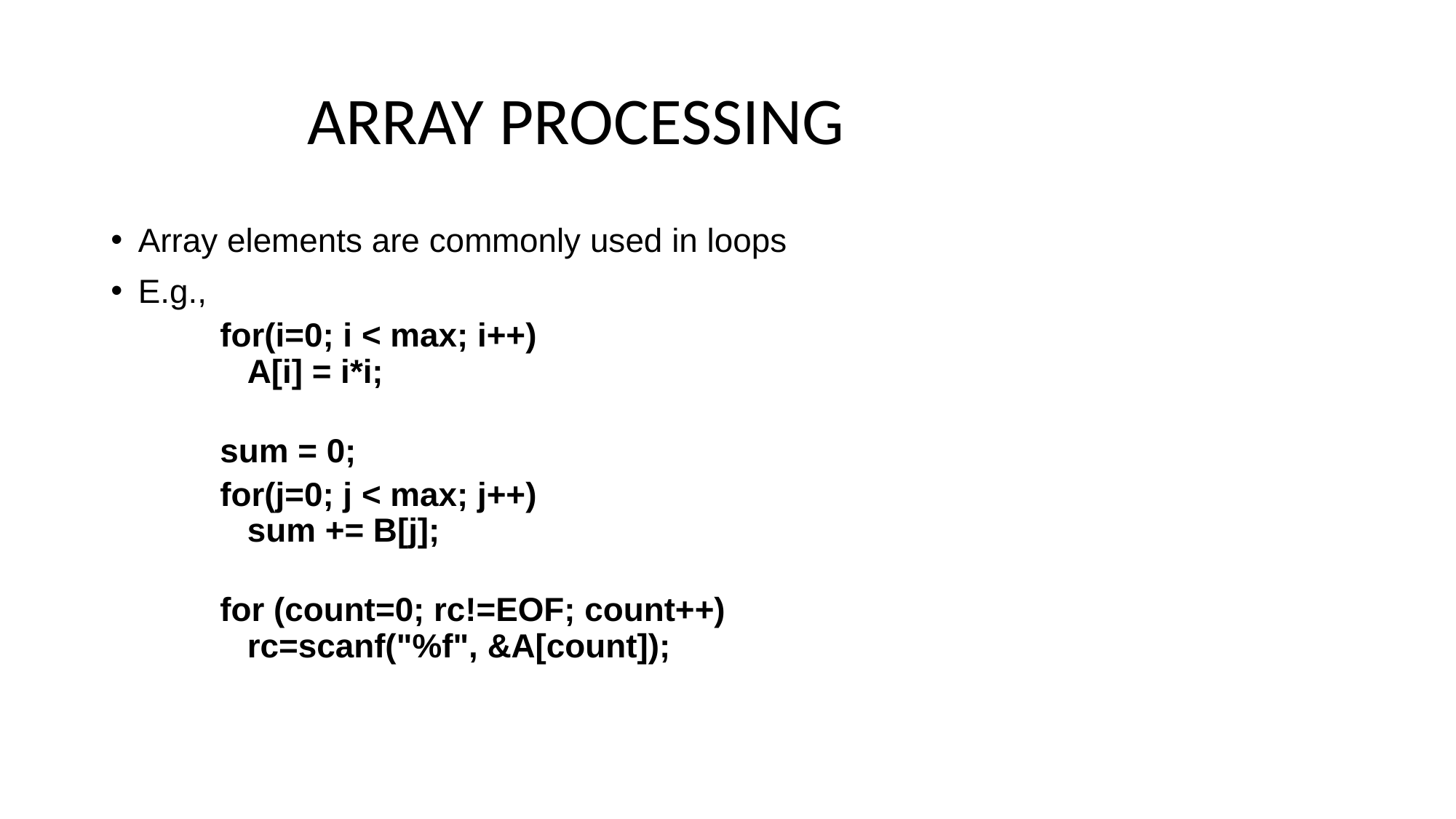

# ARRAY PROCESSING
Array elements are commonly used in loops
E.g.,
for(i=0; i < max; i++)
A[i] = i*i;
sum = 0;
for(j=0; j < max; j++)
sum += B[j];
for (count=0; rc!=EOF; count++)
rc=scanf("%f", &A[count]);